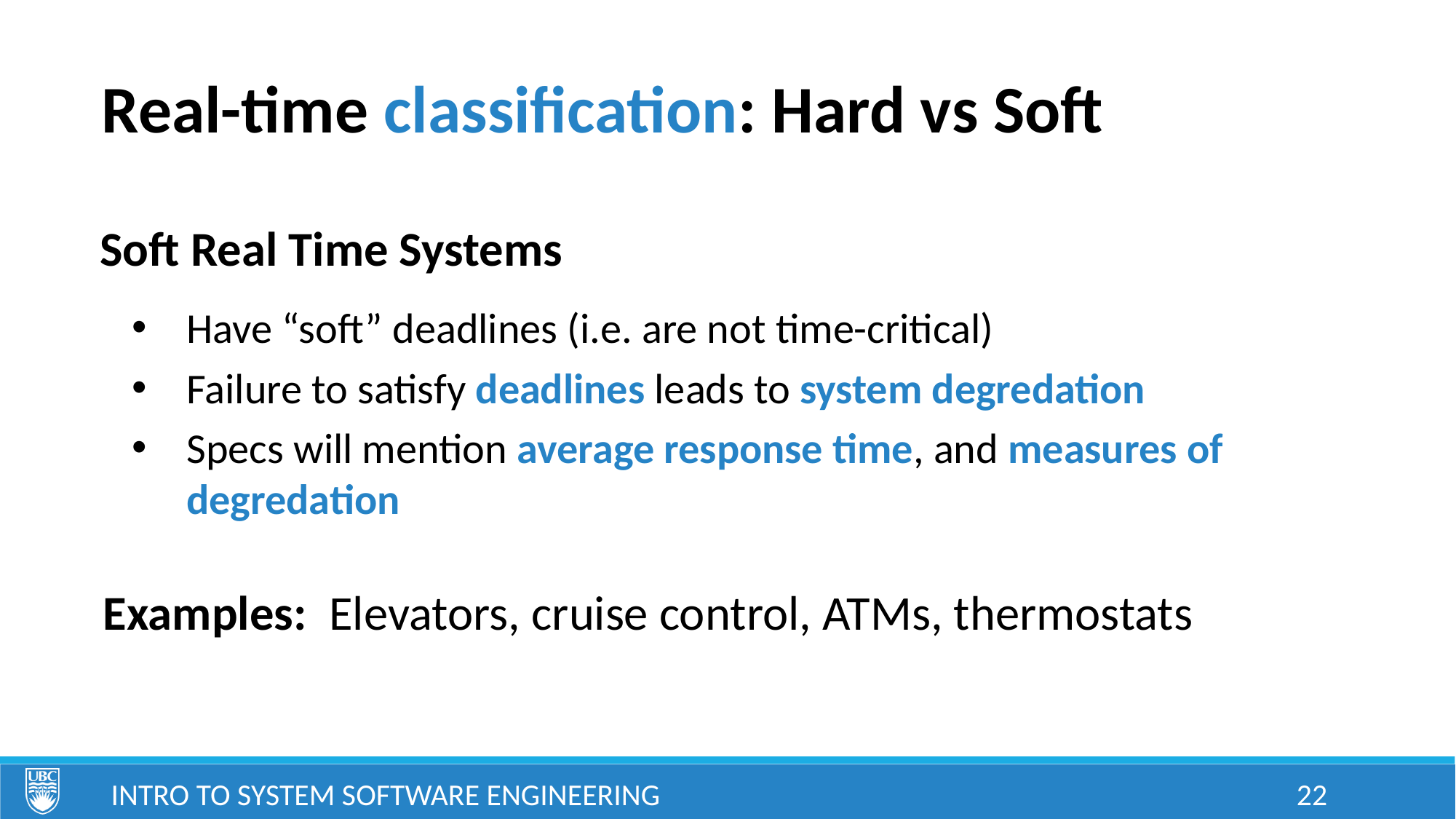

Real-time classification: Hard vs Soft
Soft Real Time Systems
Have “soft” deadlines (i.e. are not time-critical)
Failure to satisfy deadlines leads to system degredation
Specs will mention average response time, and measures of degredation
Examples:  Elevators, cruise control, ATMs, thermostats
Intro to System Software Engineering
22